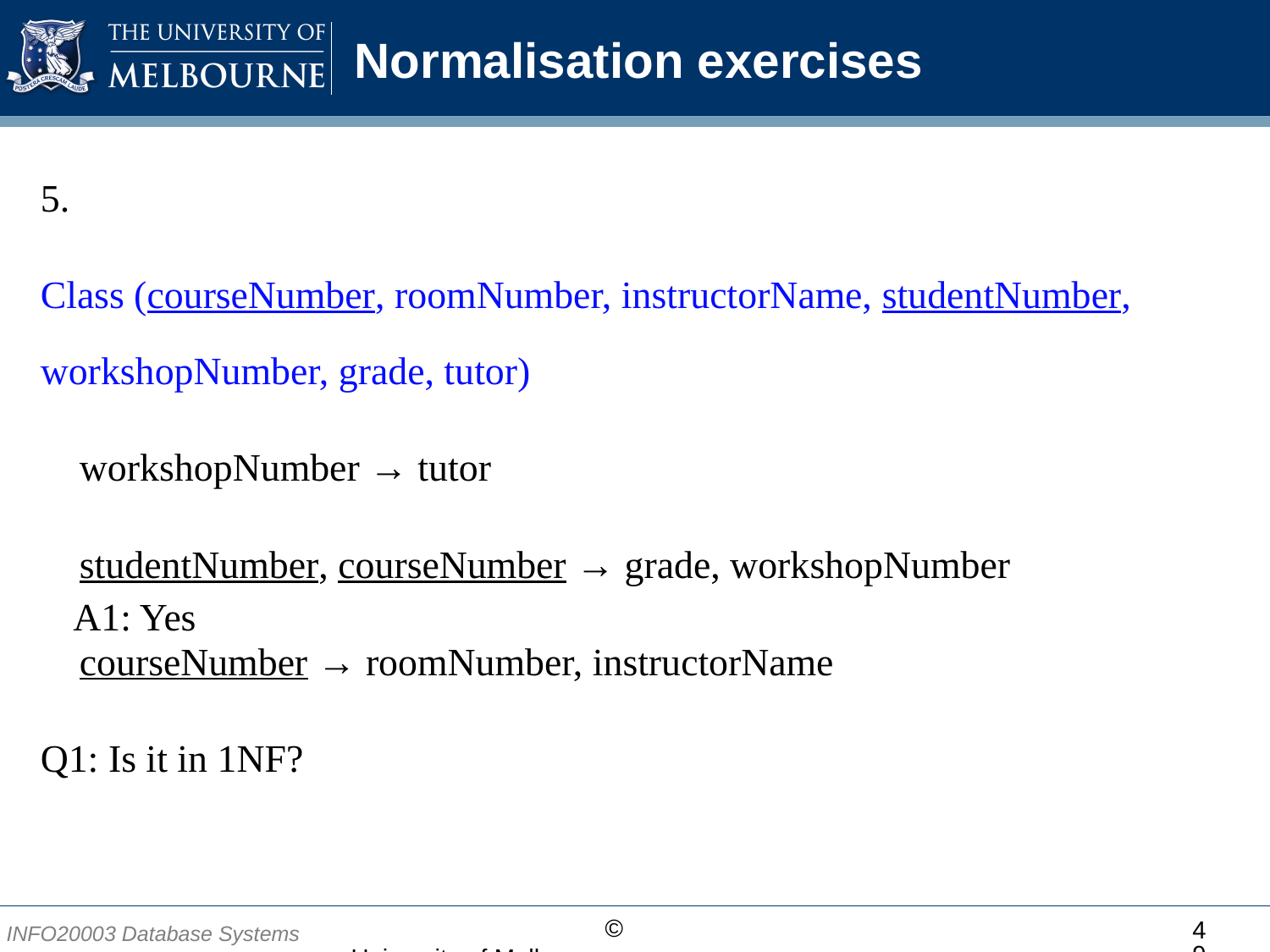

# Normalisation exercises
5.
Class (courseNumber, roomNumber, instructorName, studentNumber, workshopNumber, grade, tutor)
    workshopNumber → tutor
    studentNumber, courseNumber → grade, workshopNumber
    courseNumber → roomNumber, instructorName
Q1: Is it in 1NF?
A1: Yes
49